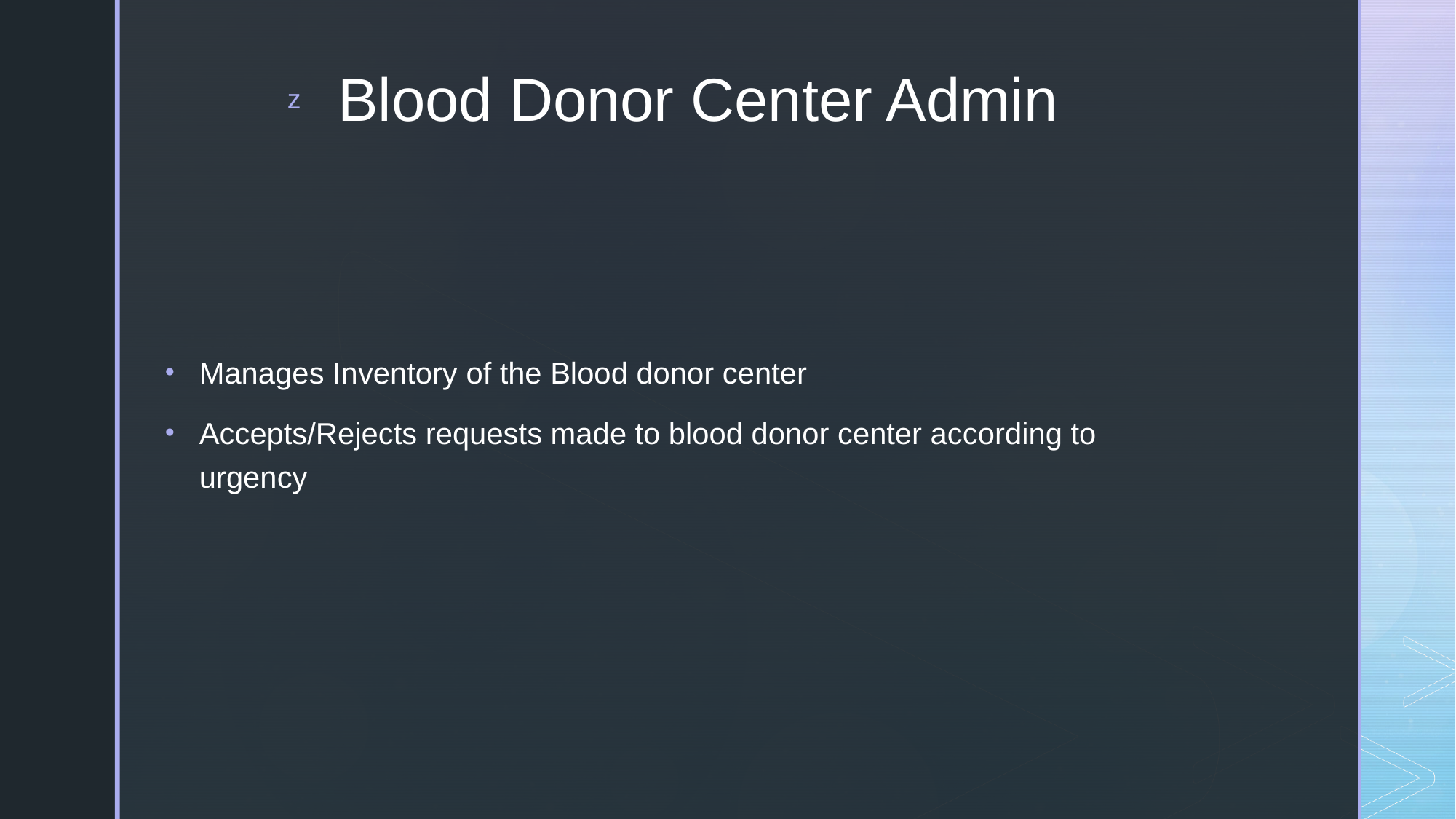

# Blood Donor Center Admin
Manages Inventory of the Blood donor center
Accepts/Rejects requests made to blood donor center according to urgency